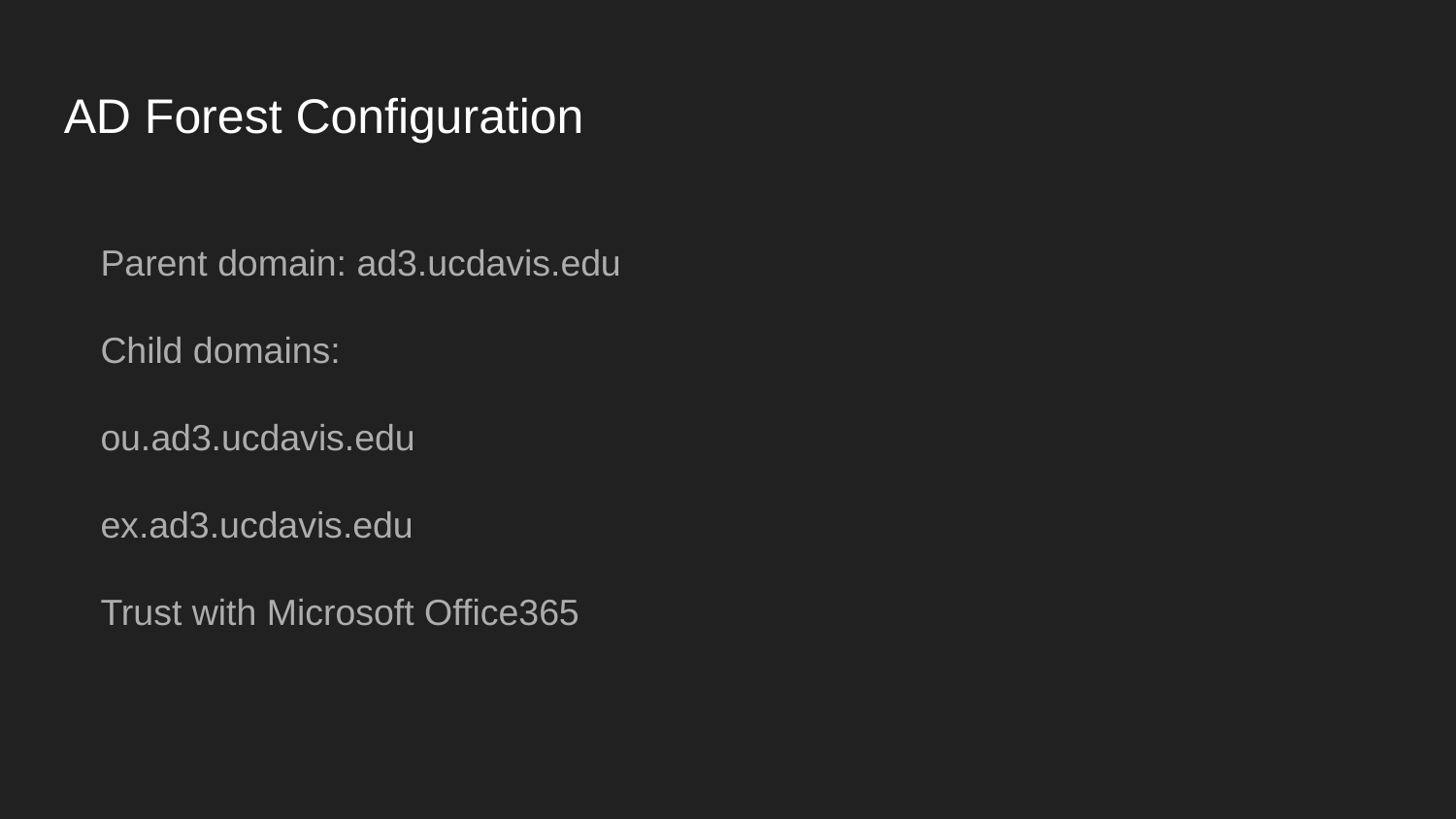

AD Forest Configuration
Parent domain: ad3.ucdavis.edu
Child domains:
ou.ad3.ucdavis.edu
ex.ad3.ucdavis.edu
Trust with Microsoft Office365